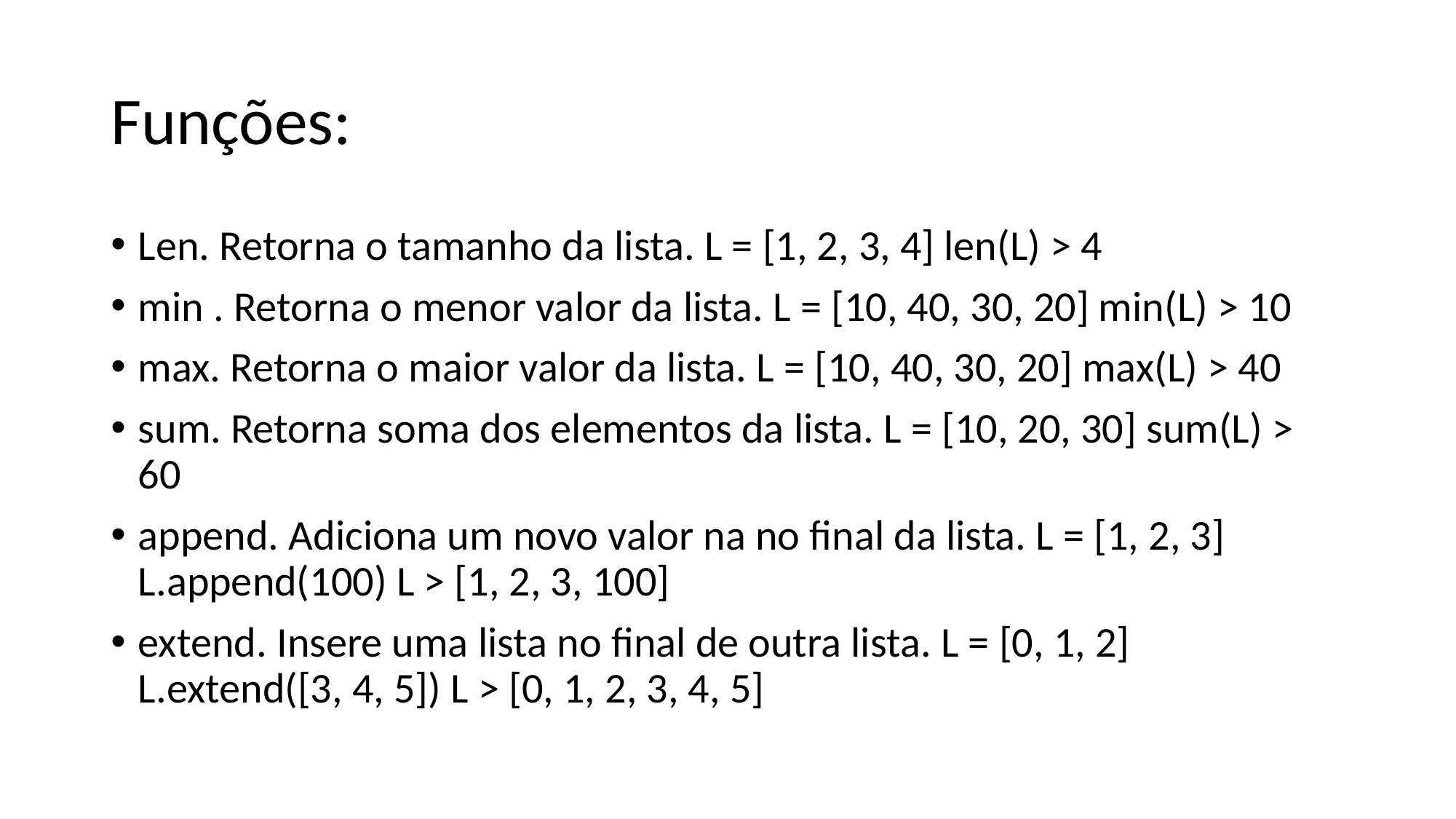

# Funções:
Len. Retorna o tamanho da lista. L = [1, 2, 3, 4] len(L) > 4
min . Retorna o menor valor da lista. L = [10, 40, 30, 20] min(L) > 10
max. Retorna o maior valor da lista. L = [10, 40, 30, 20] max(L) > 40
sum. Retorna soma dos elementos da lista. L = [10, 20, 30] sum(L) > 60
append. Adiciona um novo valor na no final da lista. L = [1, 2, 3] L.append(100) L > [1, 2, 3, 100]
extend. Insere uma lista no final de outra lista. L = [0, 1, 2] L.extend([3, 4, 5]) L > [0, 1, 2, 3, 4, 5]